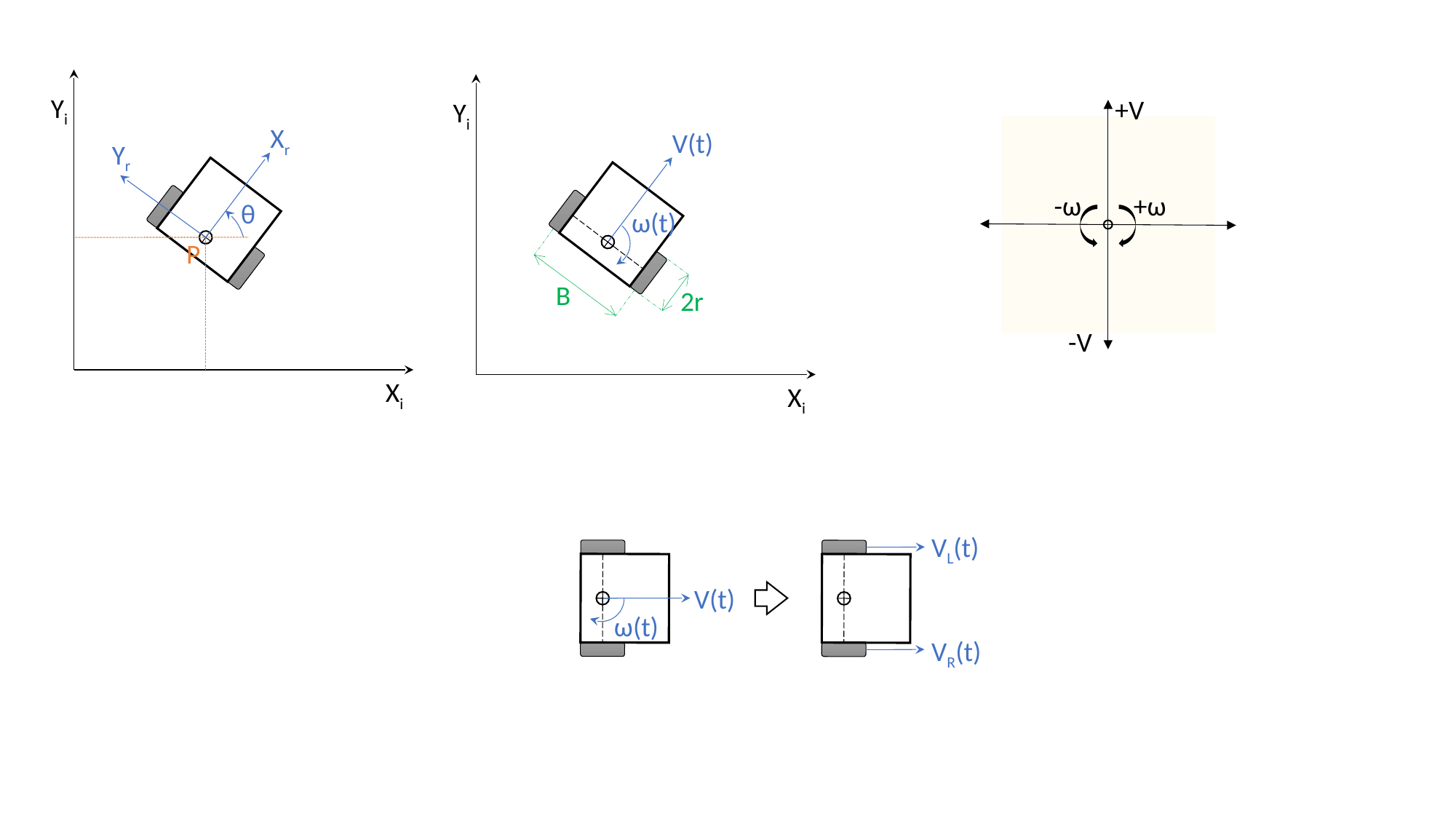

Yi
Xr
Yr

θ

P
Xi
Yi
V(t)

ω(t)

B
2r
Xi
+V

+ω
-ω

-V
VL(t)

V(t)
ω(t)

VR(t)